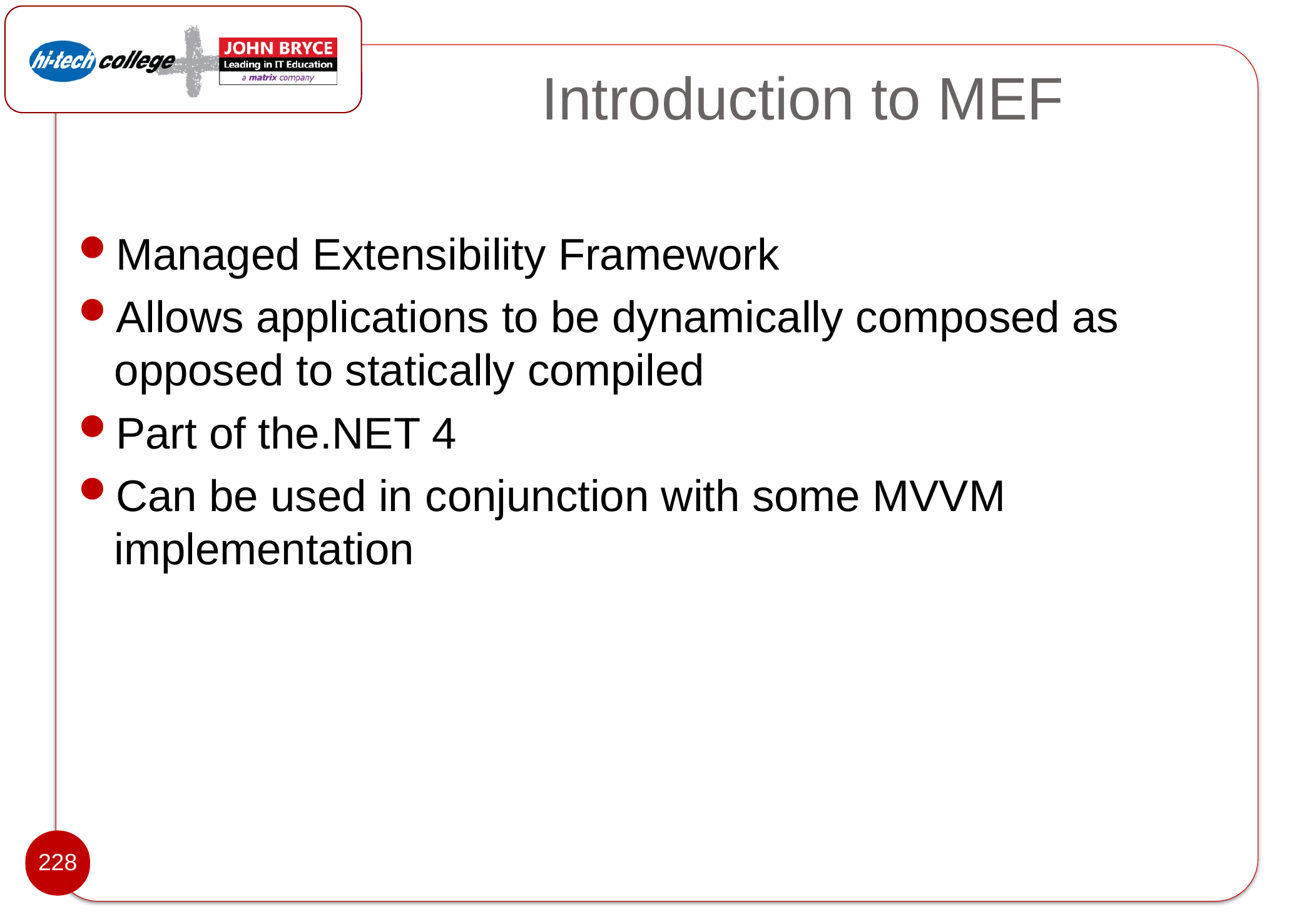

# Introduction to MEF
Managed Extensibility Framework
Allows applications to be dynamically composed as opposed to statically compiled
Part of the.NET 4
Can be used in conjunction with some MVVM implementation

228